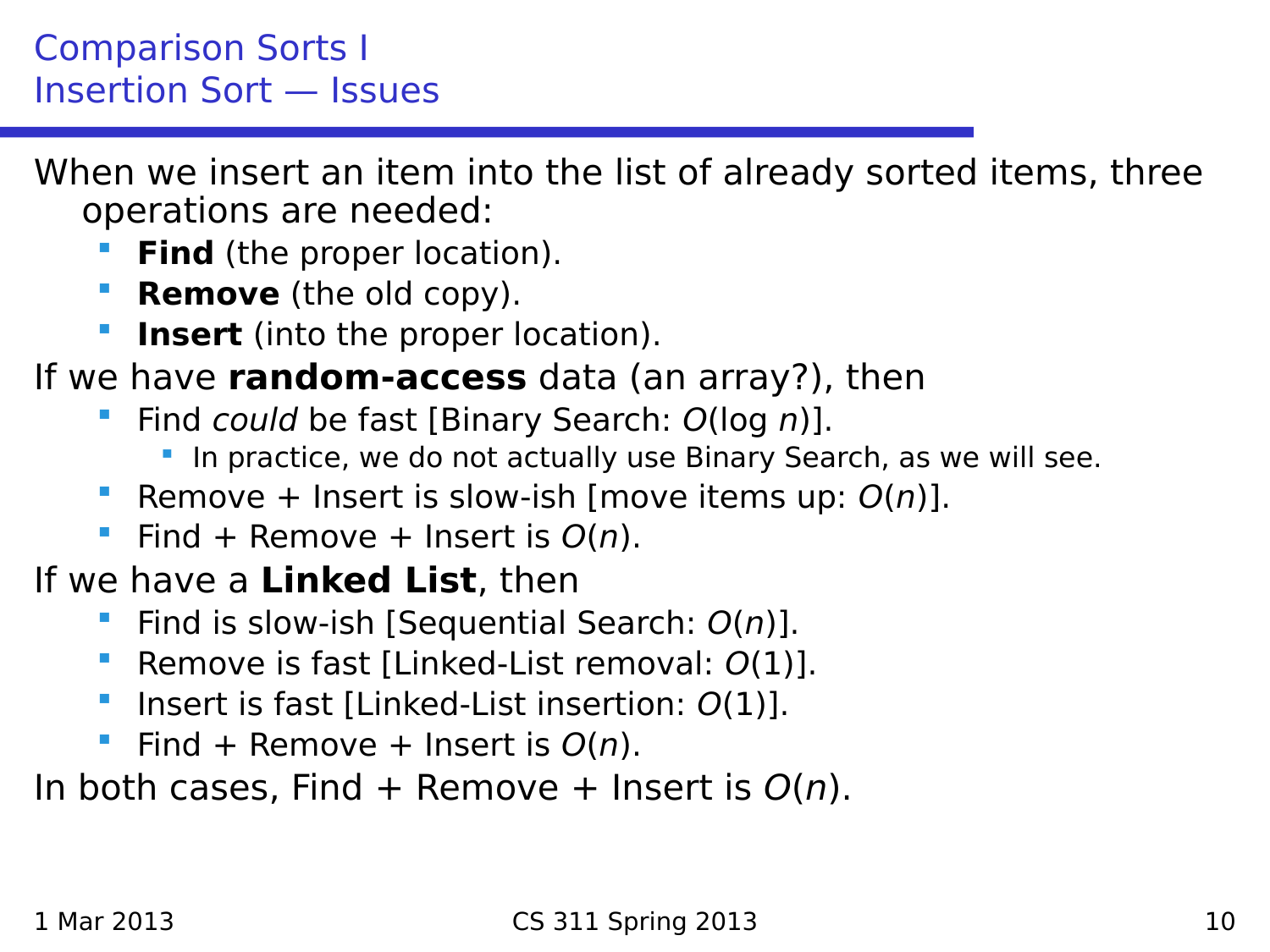

# Comparison Sorts I Insertion Sort — Issues
When we insert an item into the list of already sorted items, three operations are needed:
Find (the proper location).
Remove (the old copy).
Insert (into the proper location).
If we have random-access data (an array?), then
Find could be fast [Binary Search: O(log n)].
In practice, we do not actually use Binary Search, as we will see.
Remove + Insert is slow-ish [move items up: O(n)].
Find + Remove + Insert is O(n).
If we have a Linked List, then
Find is slow-ish [Sequential Search: O(n)].
Remove is fast [Linked-List removal: O(1)].
Insert is fast [Linked-List insertion: O(1)].
Find + Remove + Insert is O(n).
In both cases, Find + Remove + Insert is O(n).
1 Mar 2013
CS 311 Spring 2013
10